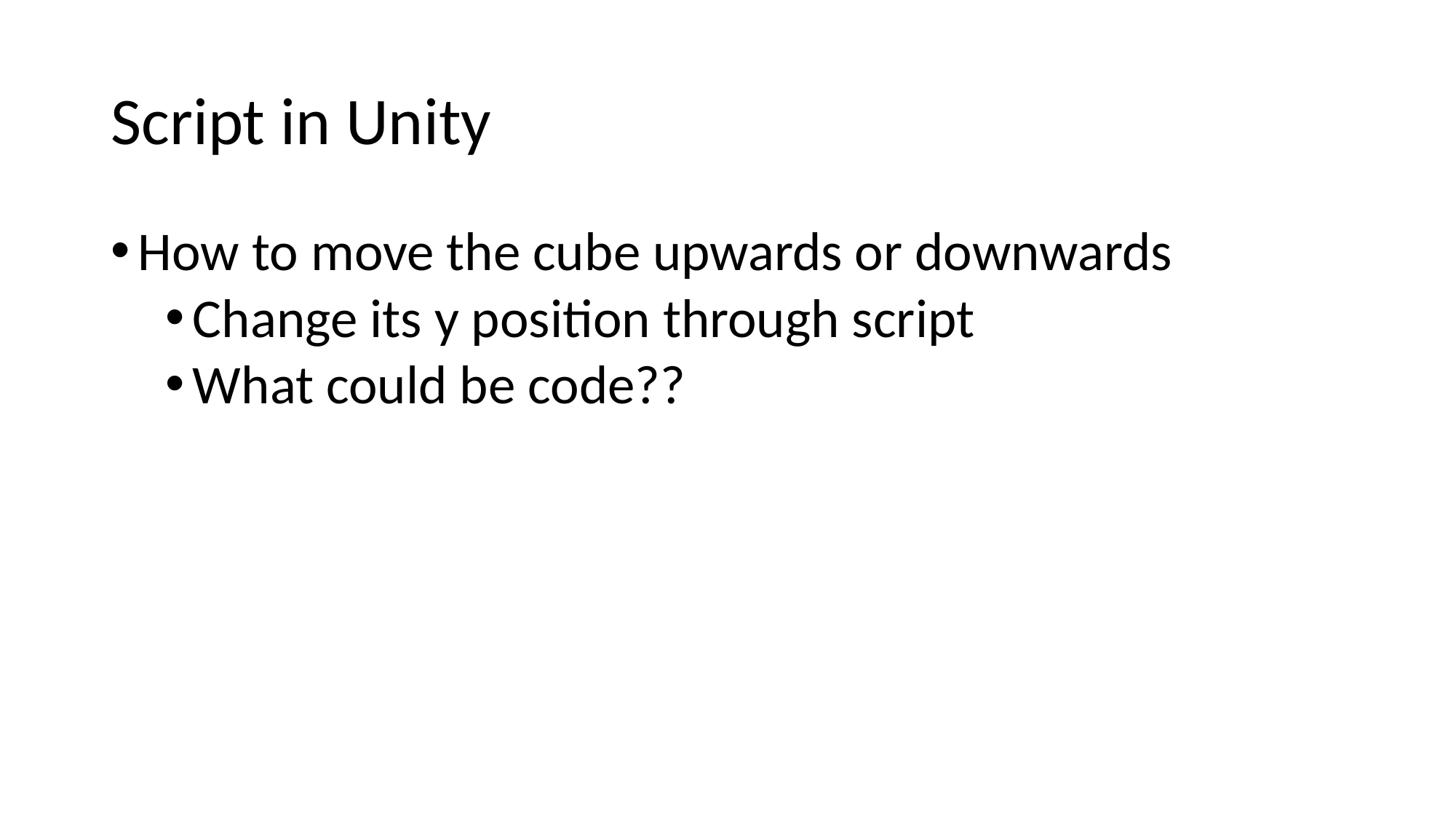

# Script in Unity
How to move the cube upwards or downwards
Change its y position through script
What could be code??